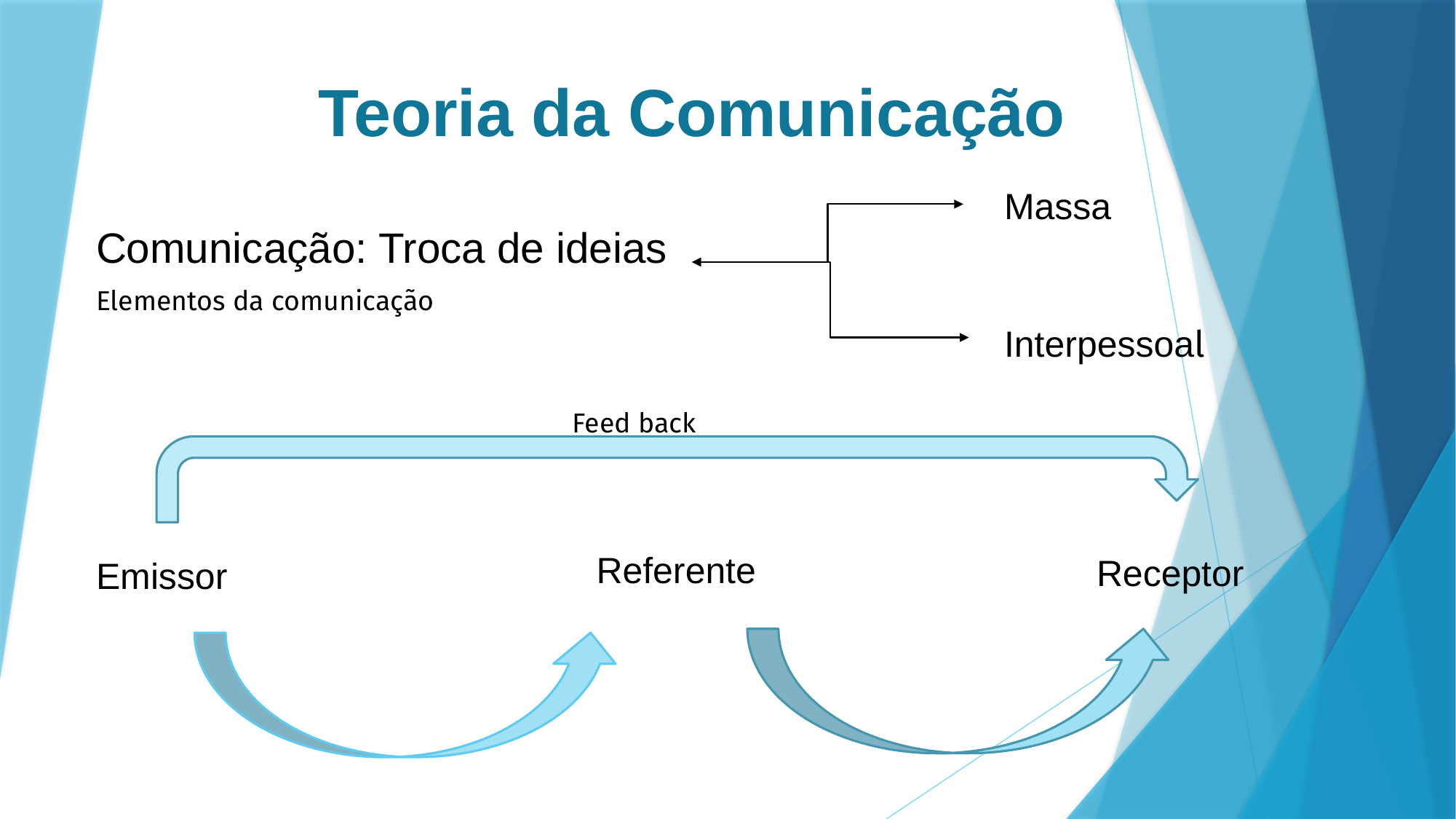

Teoria da Comunicação
Massa
Comunicação: Troca de ideias
Elementos da comunicação
Interpessoal
Feed back

Referente
Receptor
Emissor